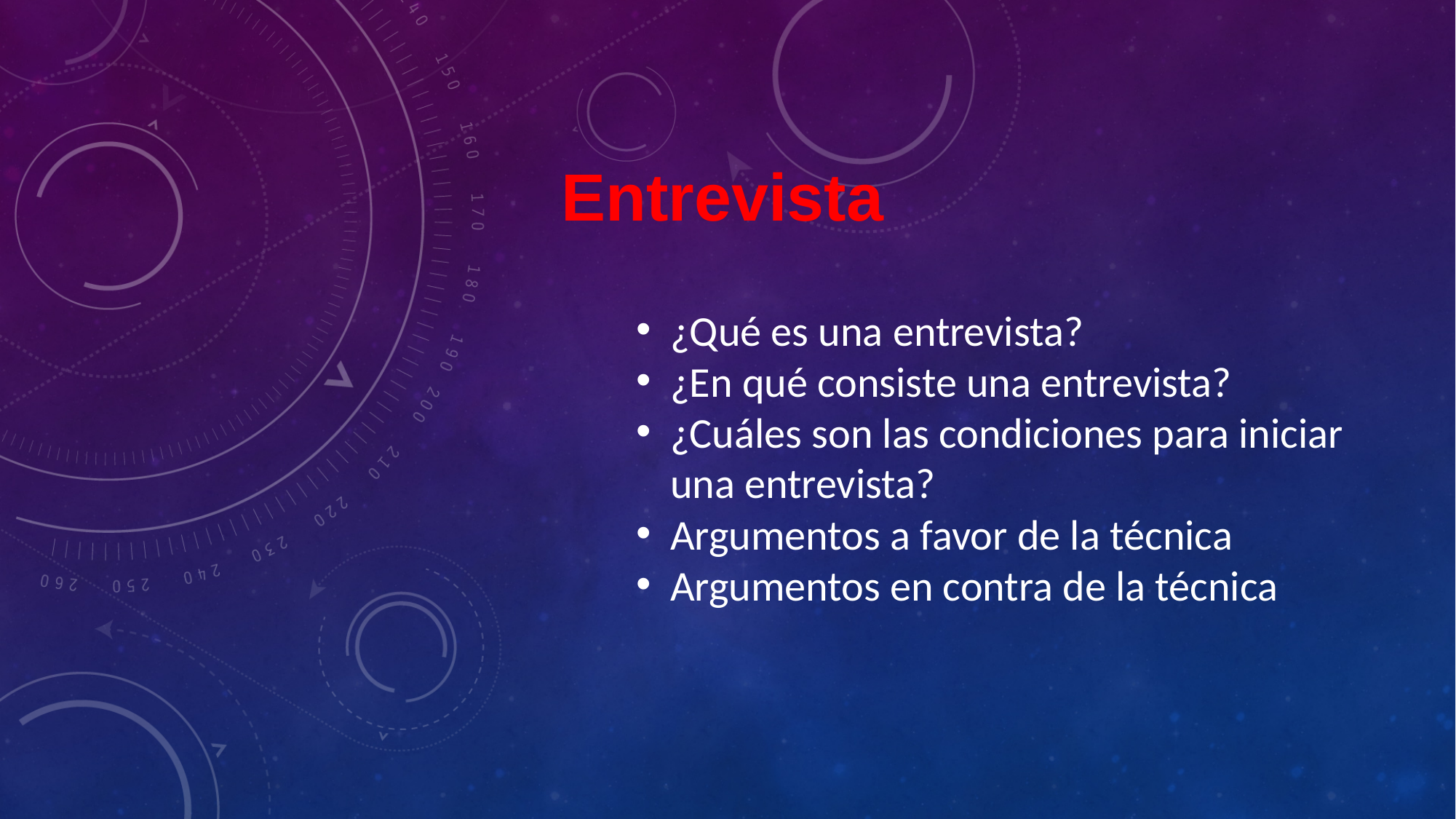

Entrevista
¿Qué es una entrevista?
¿En qué consiste una entrevista?
¿Cuáles son las condiciones para iniciar una entrevista?
Argumentos a favor de la técnica
Argumentos en contra de la técnica